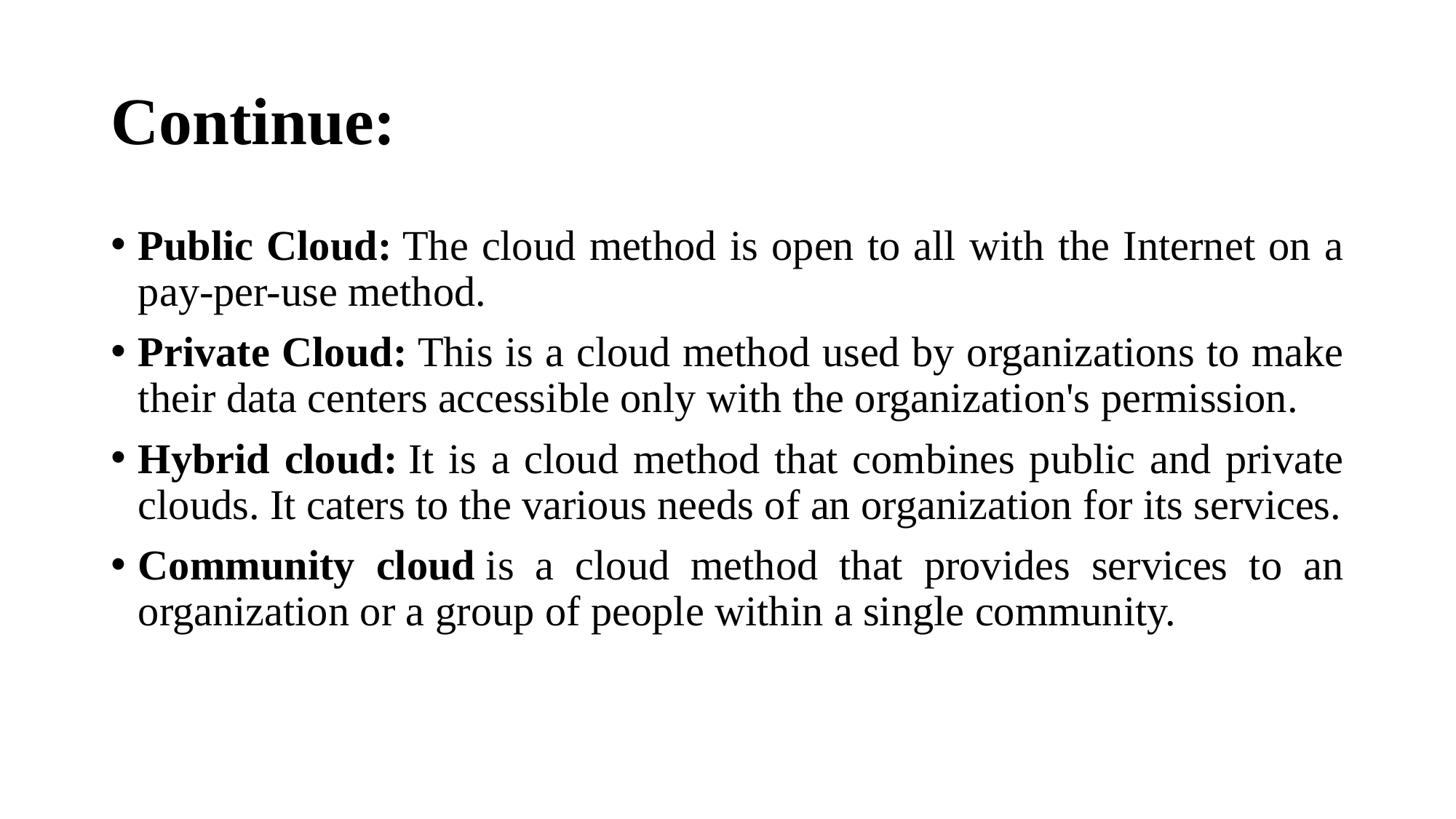

# Continue:
Public Cloud: The cloud method is open to all with the Internet on a pay-per-use method.
Private Cloud: This is a cloud method used by organizations to make their data centers accessible only with the organization's permission.
Hybrid cloud: It is a cloud method that combines public and private clouds. It caters to the various needs of an organization for its services.
Community cloud is a cloud method that provides services to an organization or a group of people within a single community.